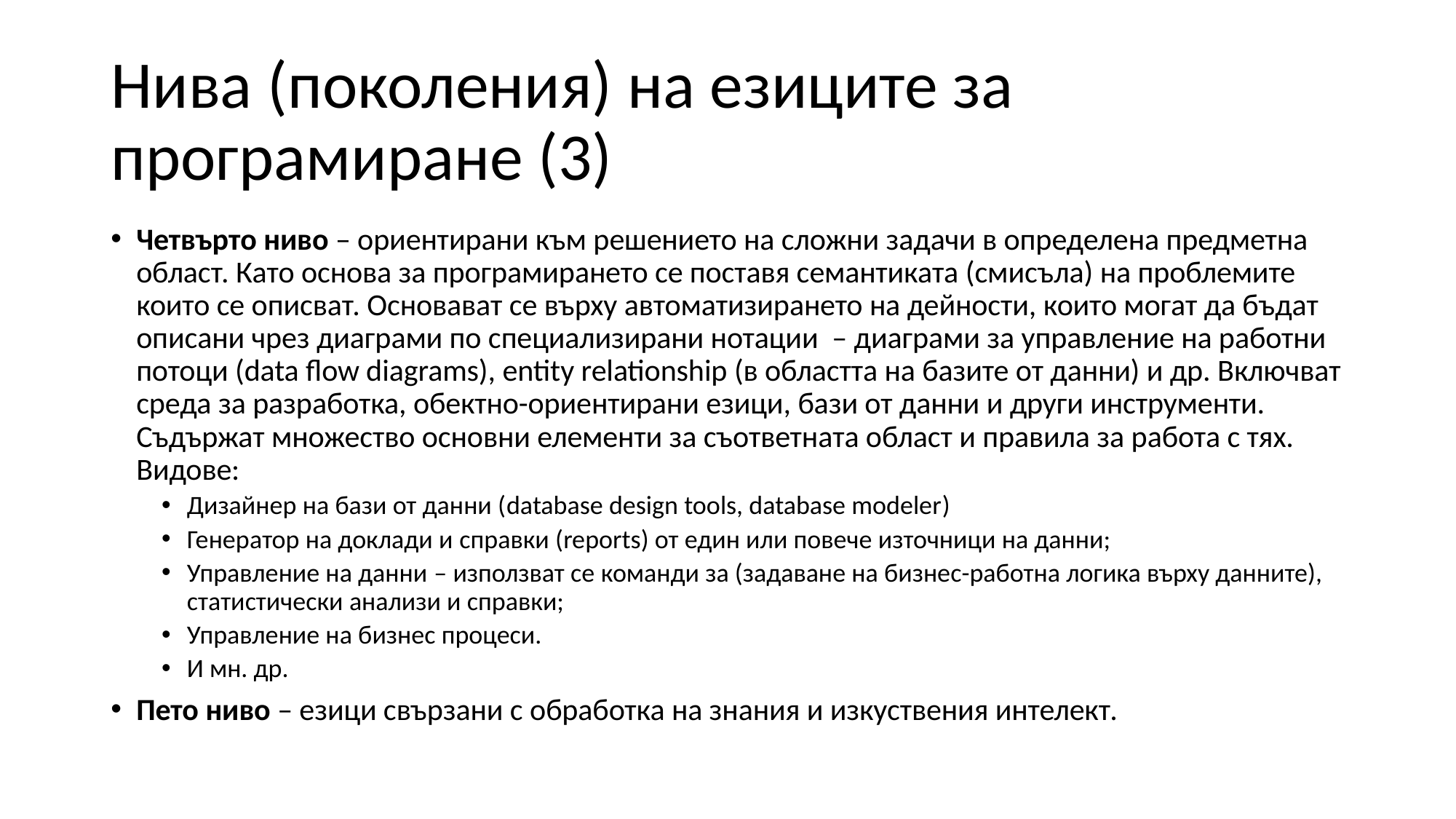

# Нива (поколения) на езиците за програмиране (3)
Четвърто ниво – ориентирани към решението на сложни задачи в определена предметна област. Като основа за програмирането се поставя семантиката (смисъла) на проблемите които се описват. Основават се върху автоматизирането на дейности, които могат да бъдат описани чрез диаграми по специализирани нотации  – диаграми за управление на работни потоци (data flow diagrams), entity relationship (в областта на базите от данни) и др. Включват среда за разработка, обектно-ориентирани езици, бази от данни и други инструменти. Съдържат множество основни елементи за съответната област и правила за работа с тях. Видове:
Дизайнер на бази от данни (database design tools, database modeler)
Генератор на доклади и справки (reports) от един или повече източници на данни;
Управление на данни – използват се команди за (задаване на бизнес-работна логика върху данните), статистически анализи и справки;
Управление на бизнес процеси.
И мн. др.
Пето ниво – езици свързани с обработка на знания и изкуствения интелект.